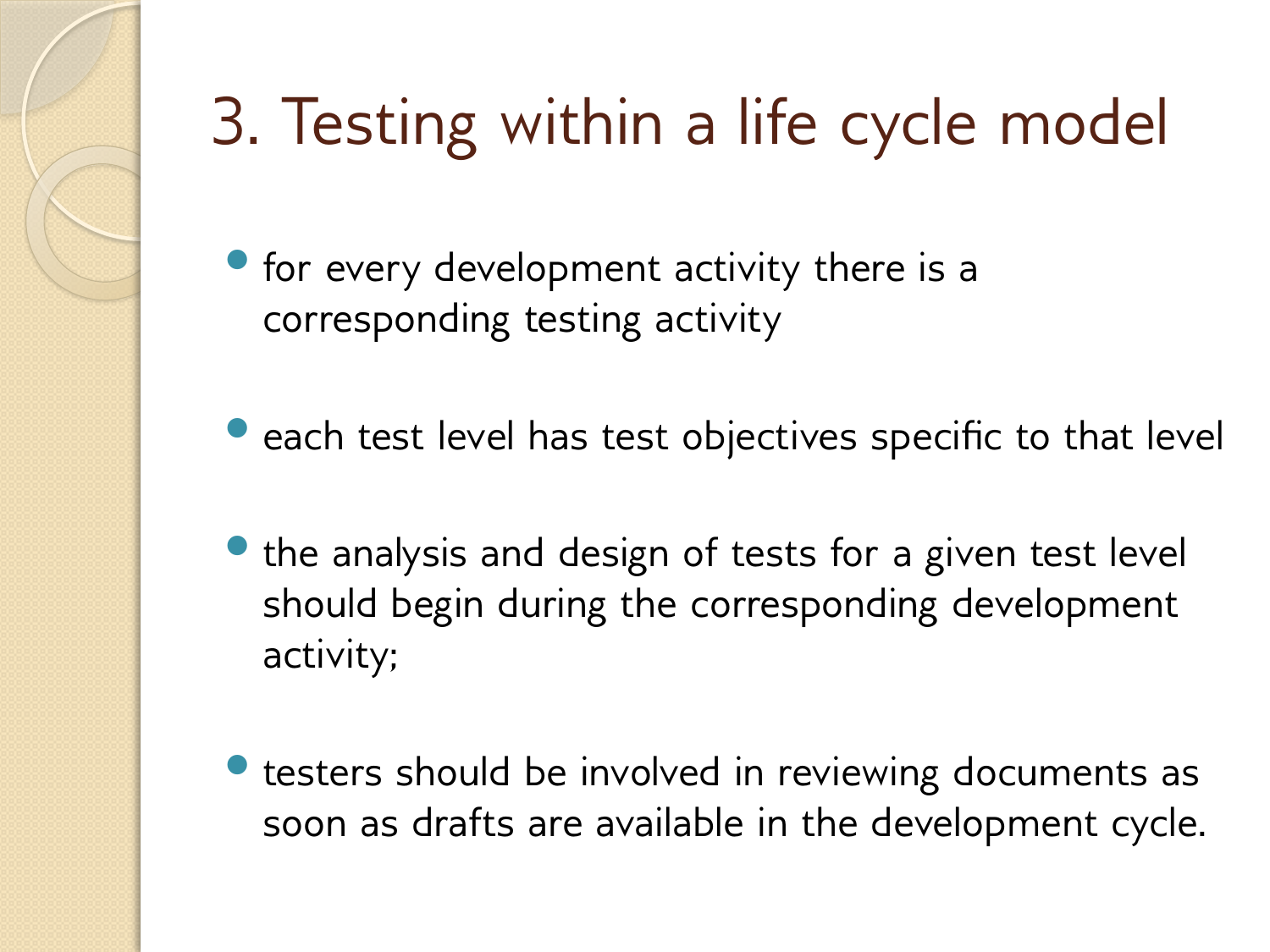

# 3. Testing within a life cycle model
for every development activity there is a corresponding testing activity

each test level has test objectives specific to that level

the analysis and design of tests for a given test level should begin during the corresponding development activity;

testers should be involved in reviewing documents as soon as drafts are available in the development cycle.